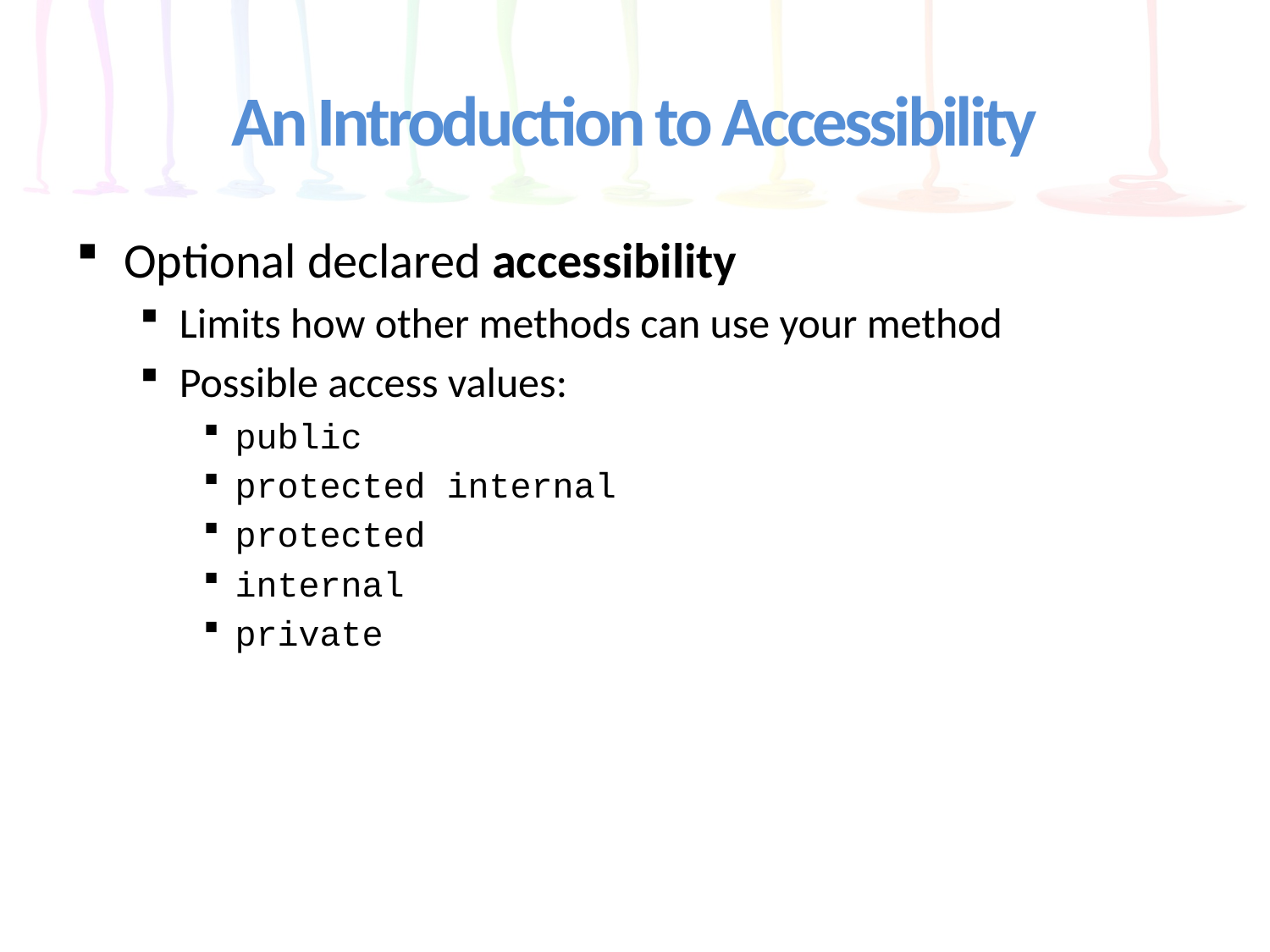

# An Introduction to Accessibility
Optional declared accessibility
Limits how other methods can use your method
Possible access values:
public
protected internal
protected
internal
private